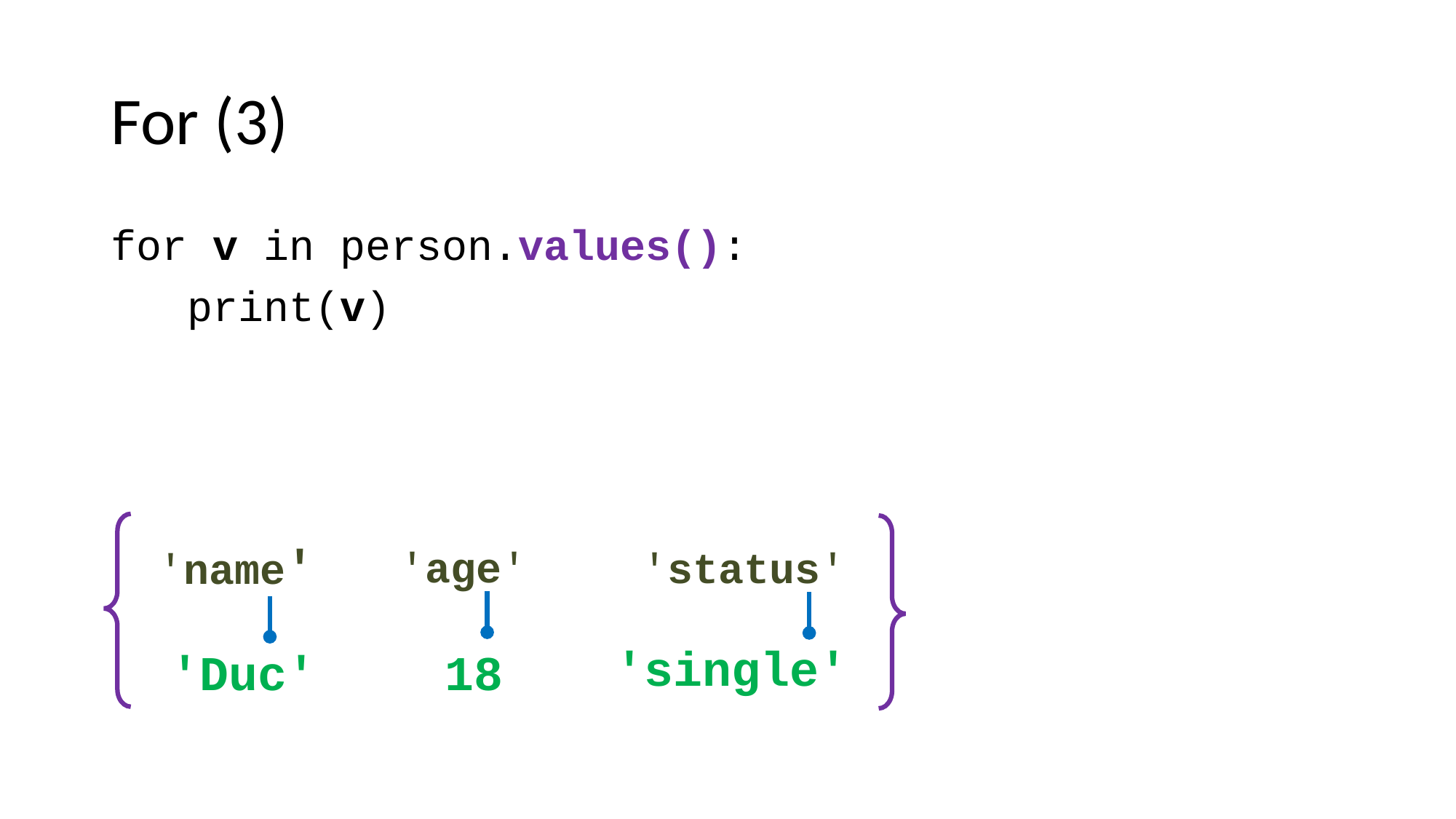

# For (3)
for v in person.values():
   print(v)

'name'
'age'
'status'
'single'
'Duc'
18